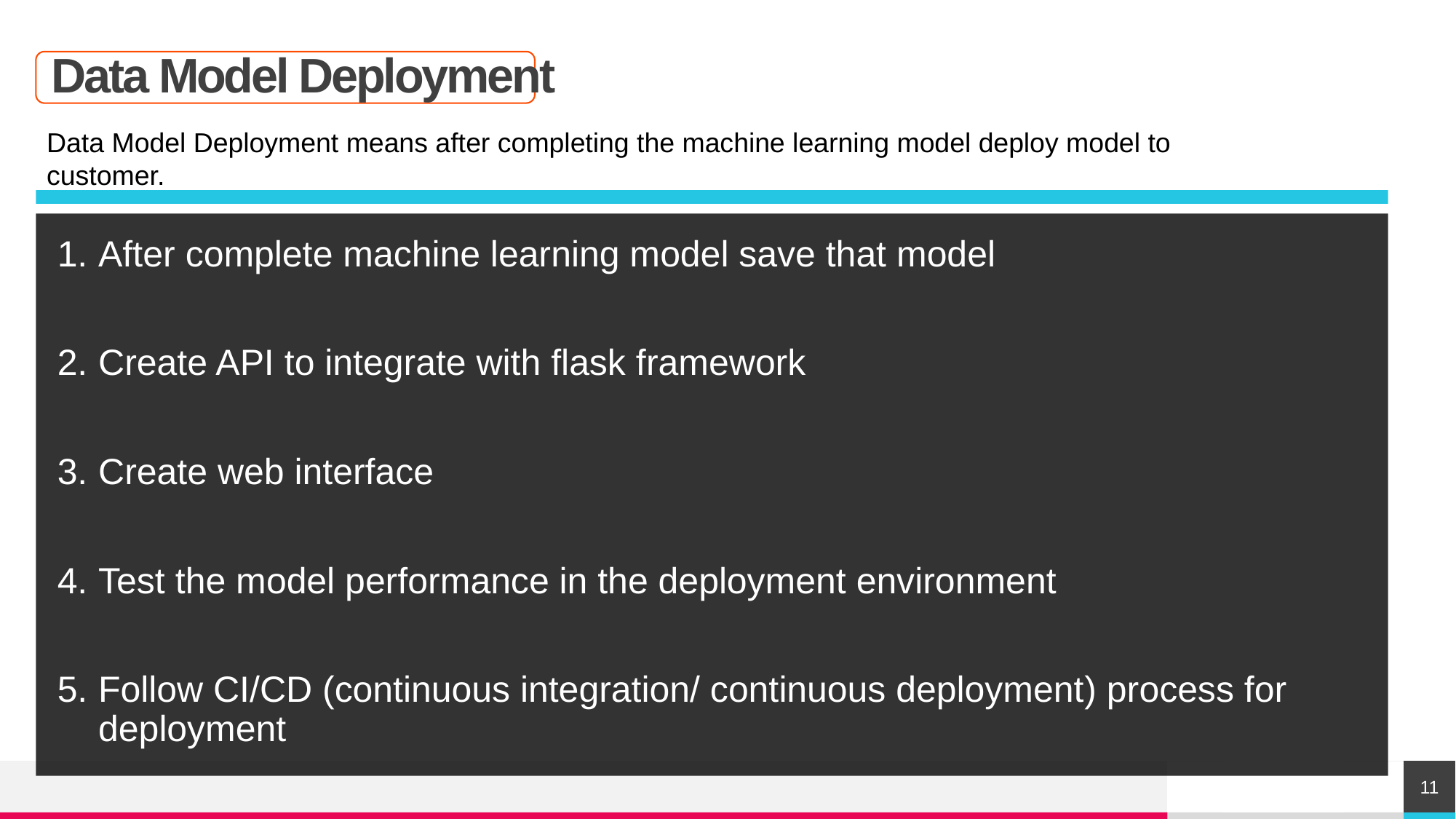

# Data Model Deployment
Data Model Deployment means after completing the machine learning model deploy model to customer.

After complete machine learning model save that model

Create API to integrate with flask framework

Create web interface

Test the model performance in the deployment environment

Follow CI/CD (continuous integration/ continuous deployment) process for deployment

11